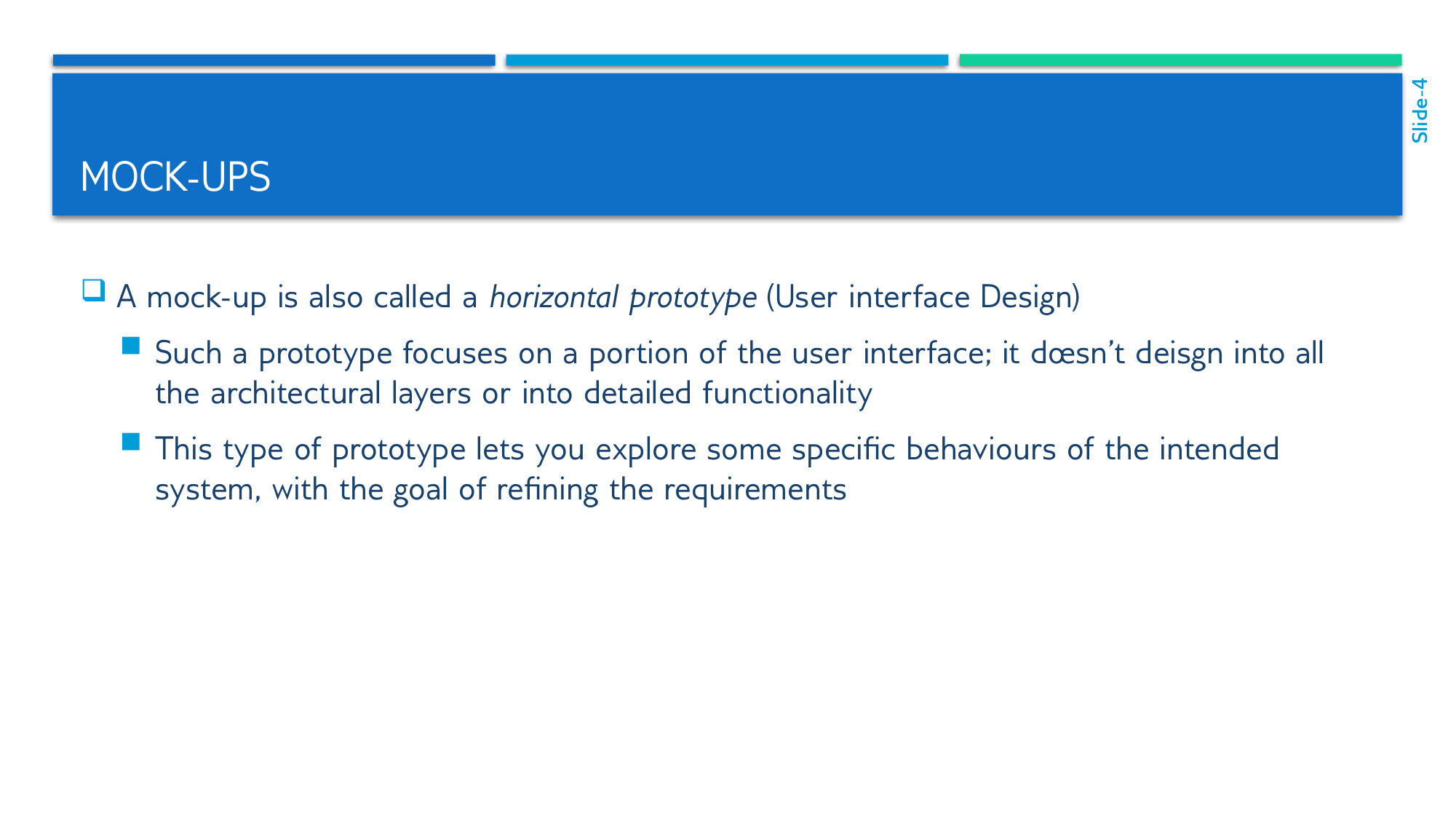

Slide-4
# Mock-ups
A mock-up is also called a horizontal prototype (User interface Design)
Such a prototype focuses on a portion of the user interface; it doesn’t deisgn into all the architectural layers or into detailed functionality
This type of prototype lets you explore some specific behaviours of the intended system, with the goal of refining the requirements